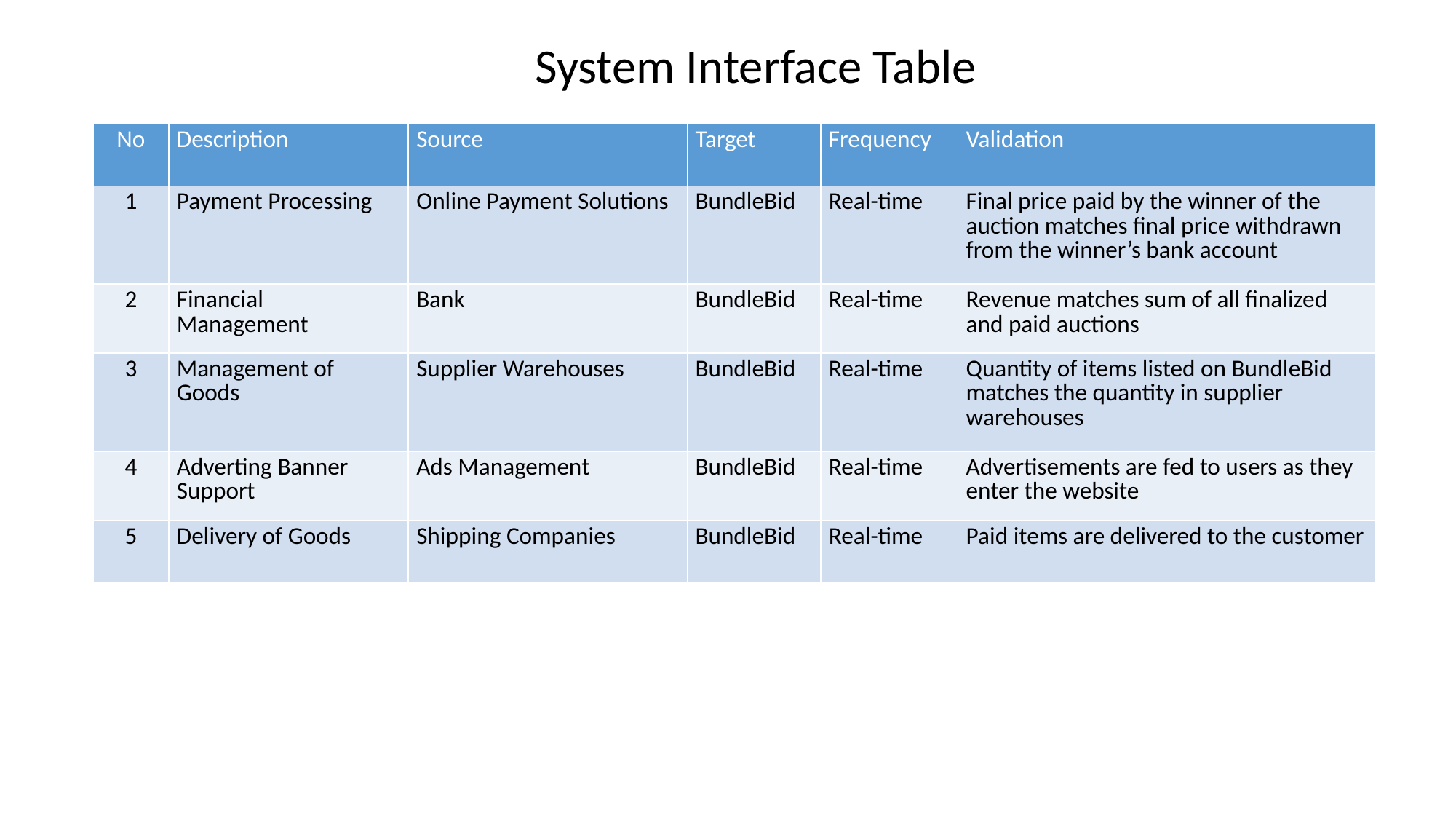

System Interface Table
| No | Description | Source | Target | Frequency | Validation |
| --- | --- | --- | --- | --- | --- |
| 1 | Payment Processing | Online Payment Solutions | BundleBid | Real-time | Final price paid by the winner of the auction matches final price withdrawn from the winner’s bank account |
| 2 | Financial Management | Bank | BundleBid | Real-time | Revenue matches sum of all finalized and paid auctions |
| 3 | Management of Goods | Supplier Warehouses | BundleBid | Real-time | Quantity of items listed on BundleBid matches the quantity in supplier warehouses |
| 4 | Adverting Banner Support | Ads Management | BundleBid | Real-time | Advertisements are fed to users as they enter the website |
| 5 | Delivery of Goods | Shipping Companies | BundleBid | Real-time | Paid items are delivered to the customer |